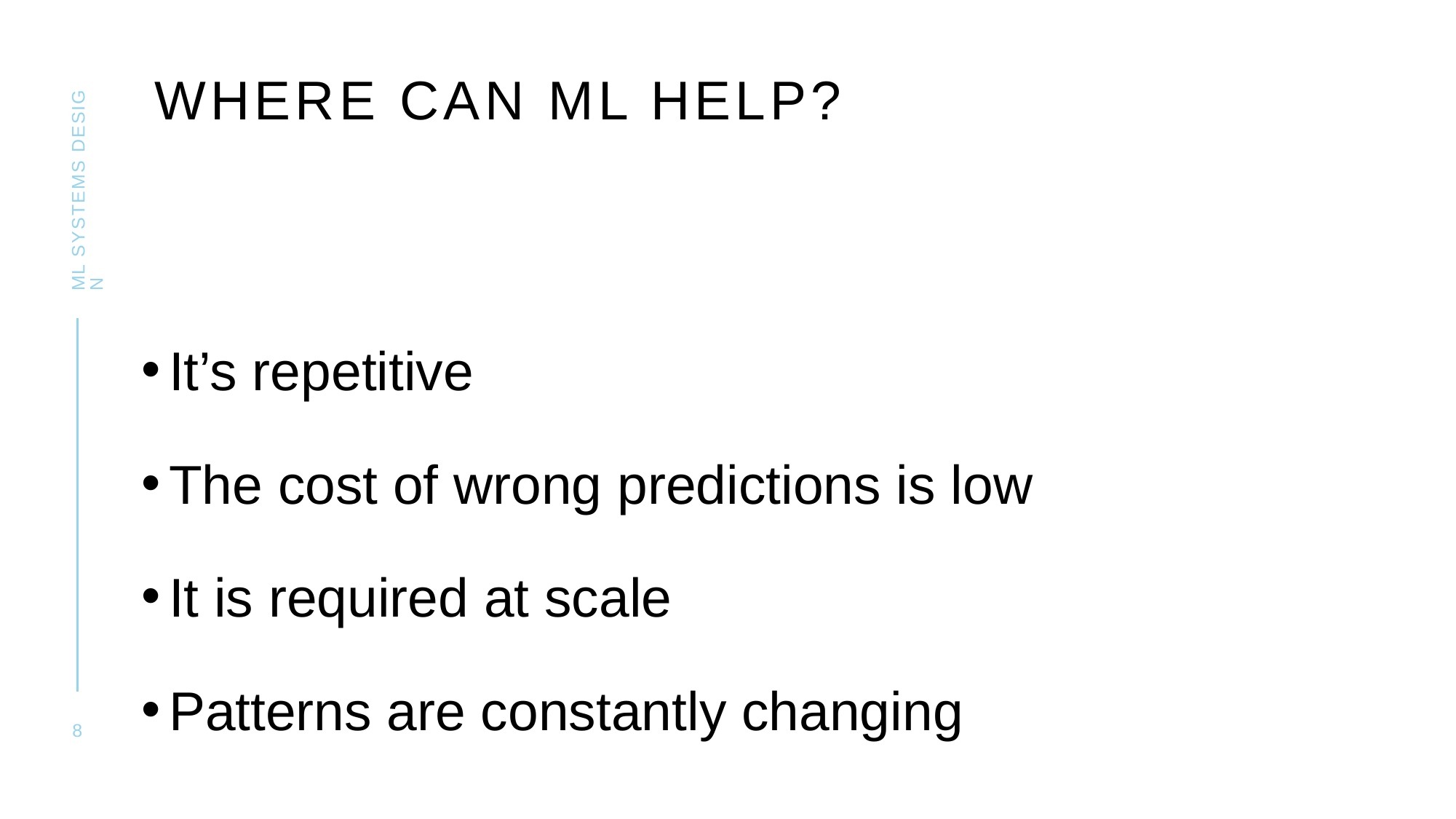

# Where can ML Help?
ML SYSTEMS DESIGN
It’s repetitive
The cost of wrong predictions is low
It is required at scale
Patterns are constantly changing
8